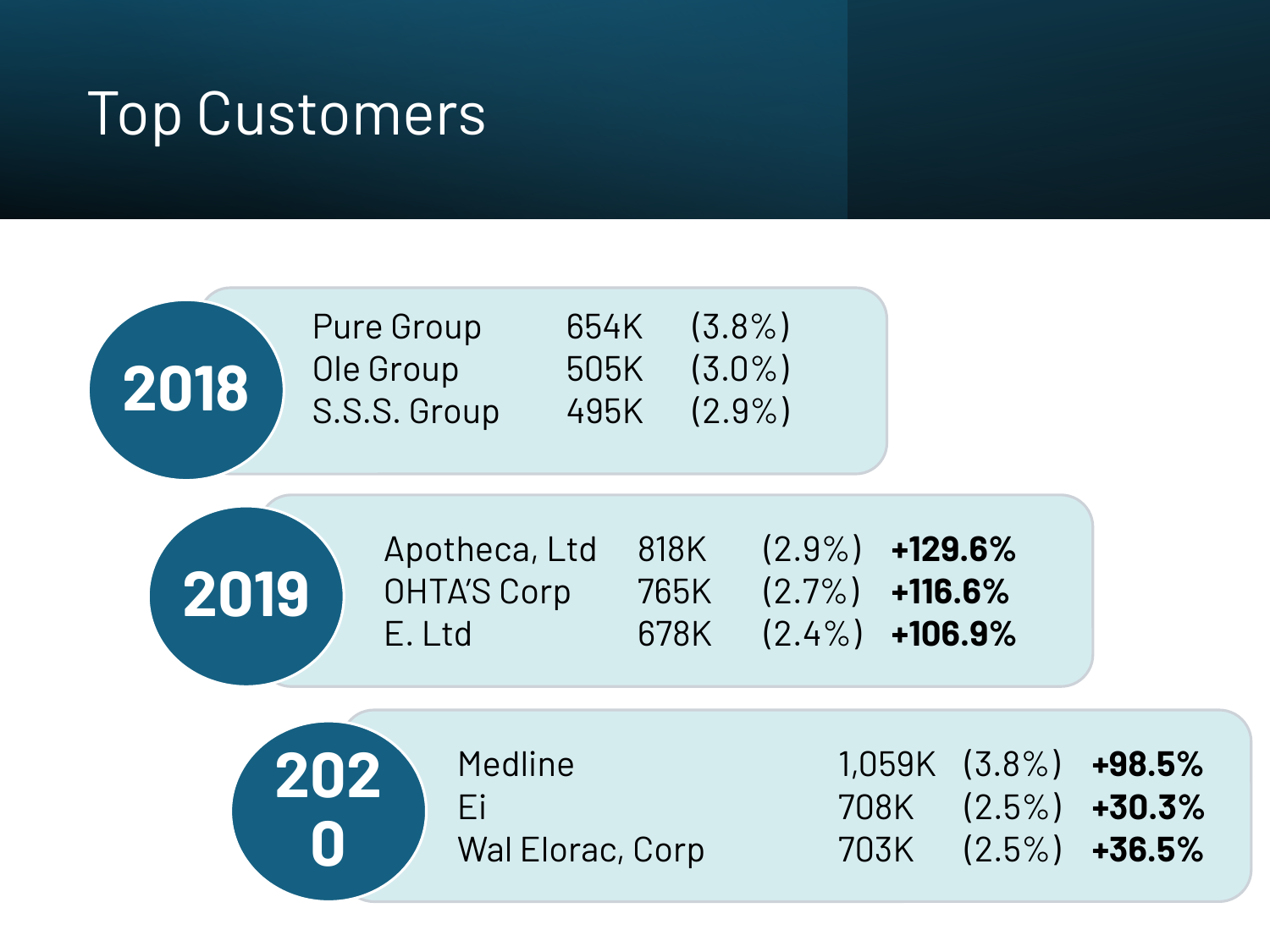

# Top Customers

Pure Group	654K	(3.8%)
Ole Group	505K	(3.0%)
S.S.S. Group	495K	(2.9%)

2018

2019
Apotheca, Ltd	818K	(2.9%)	+129.6%
OHTA’S Corp	765K	(2.7%)	+116.6%
E. Ltd		678K	(2.4%)	+106.9%

2020
Medline			1,059K	(3.8%)	+98.5%
Ei			708K	(2.5%)	+30.3%
Wal Elorac, Corp		703K	(2.5%)	+36.5%